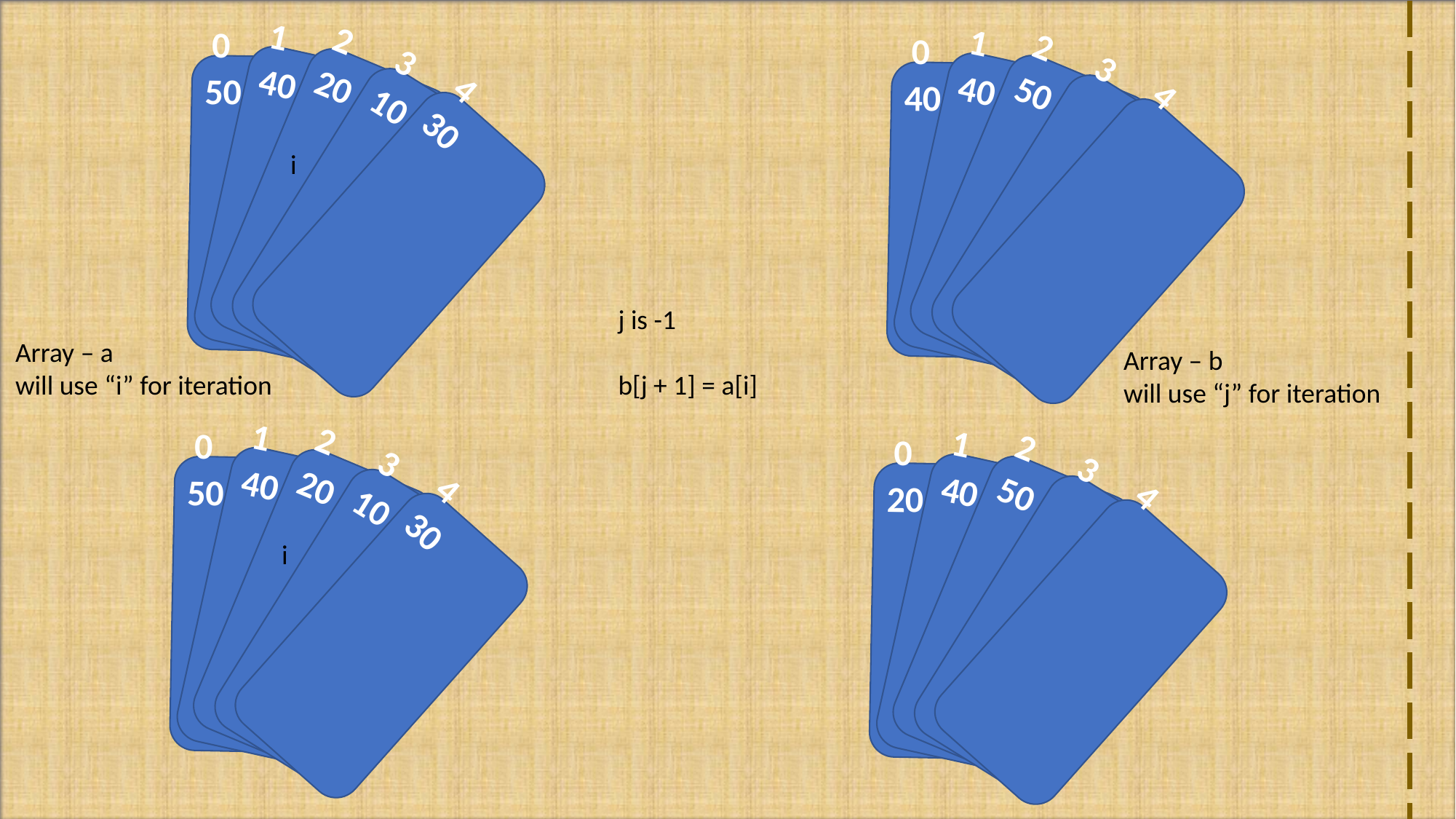

0
50
1
40
2
20
3
10
4
30
i
0
40
1
40
2
50
3

4

j is -1

b[j + 1] = a[i]
Array – a
will use “i” for iteration
Array – b
will use “j” for iteration
0
50
1
40
2
20
3
10
4
30
i
0
20
1
40
2
50
3

4